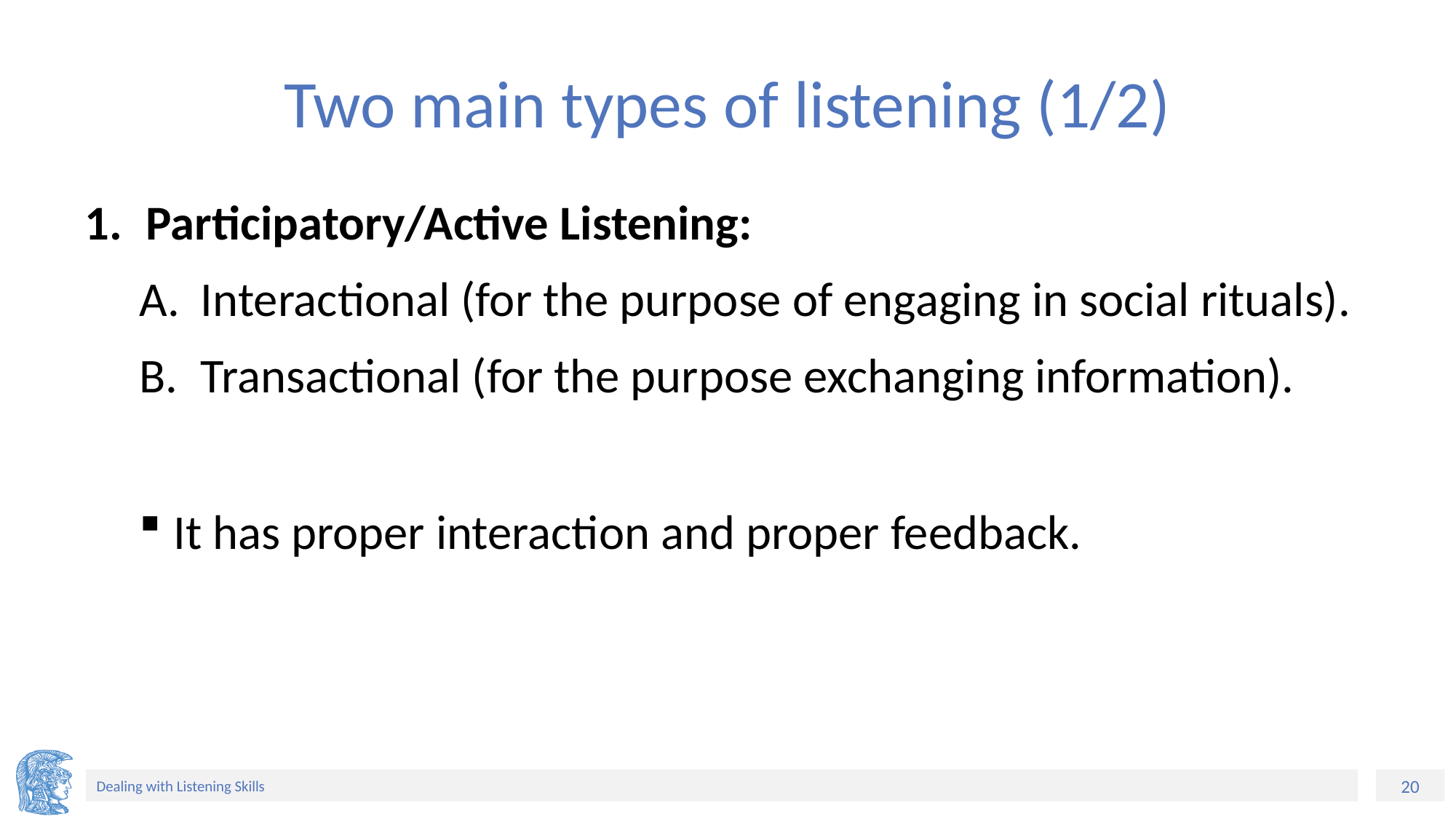

# Two main types of listening (1/2)
Participatory/Active Listening:
Interactional (for the purpose of engaging in social rituals).
Transactional (for the purpose exchanging information).

It has proper interaction and proper feedback.